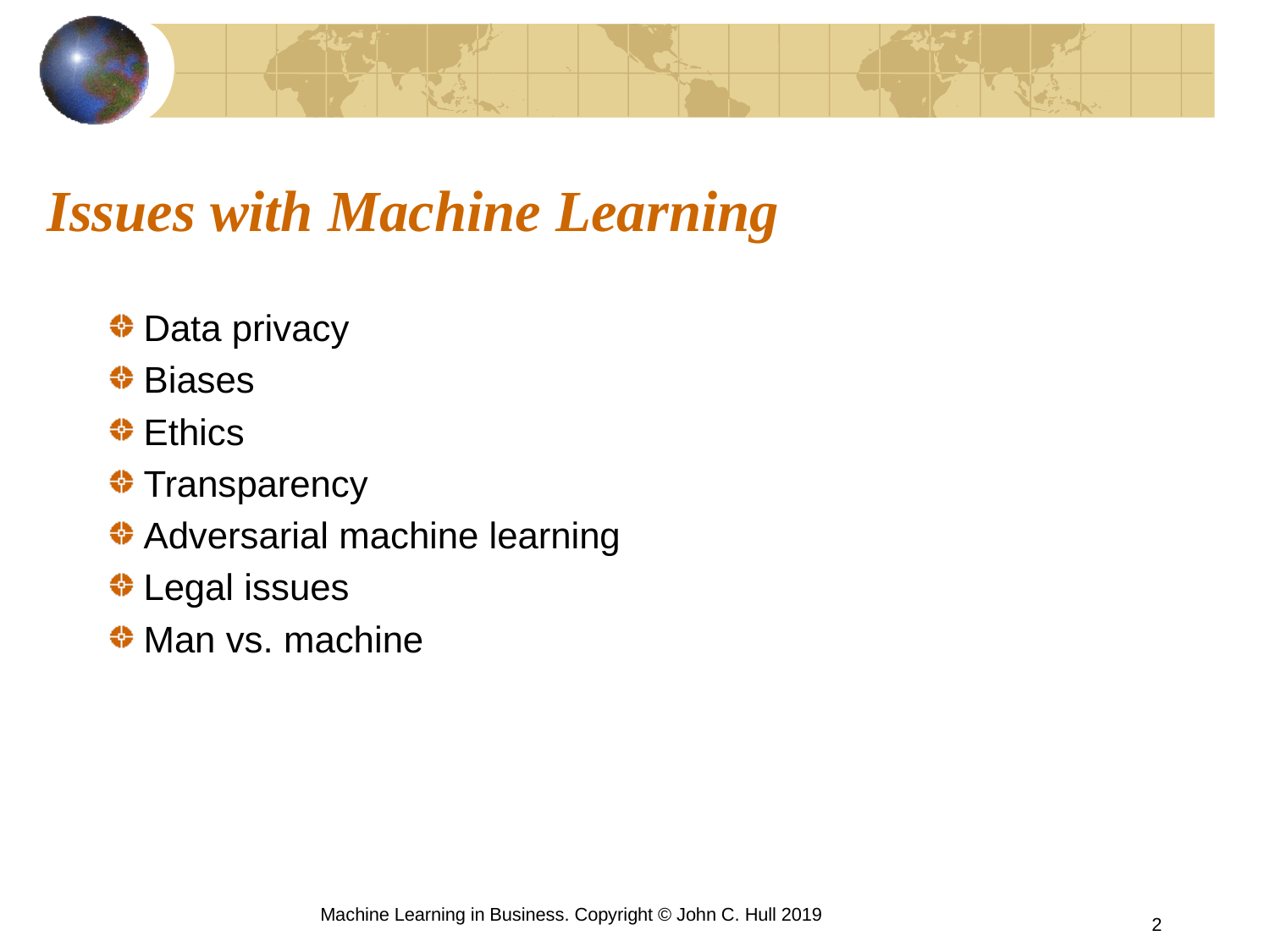

# Issues with Machine Learning
Data privacy
Biases
Ethics
Transparency
Adversarial machine learning
Legal issues
Man vs. machine
Machine Learning in Business. Copyright © John C. Hull 2019
2